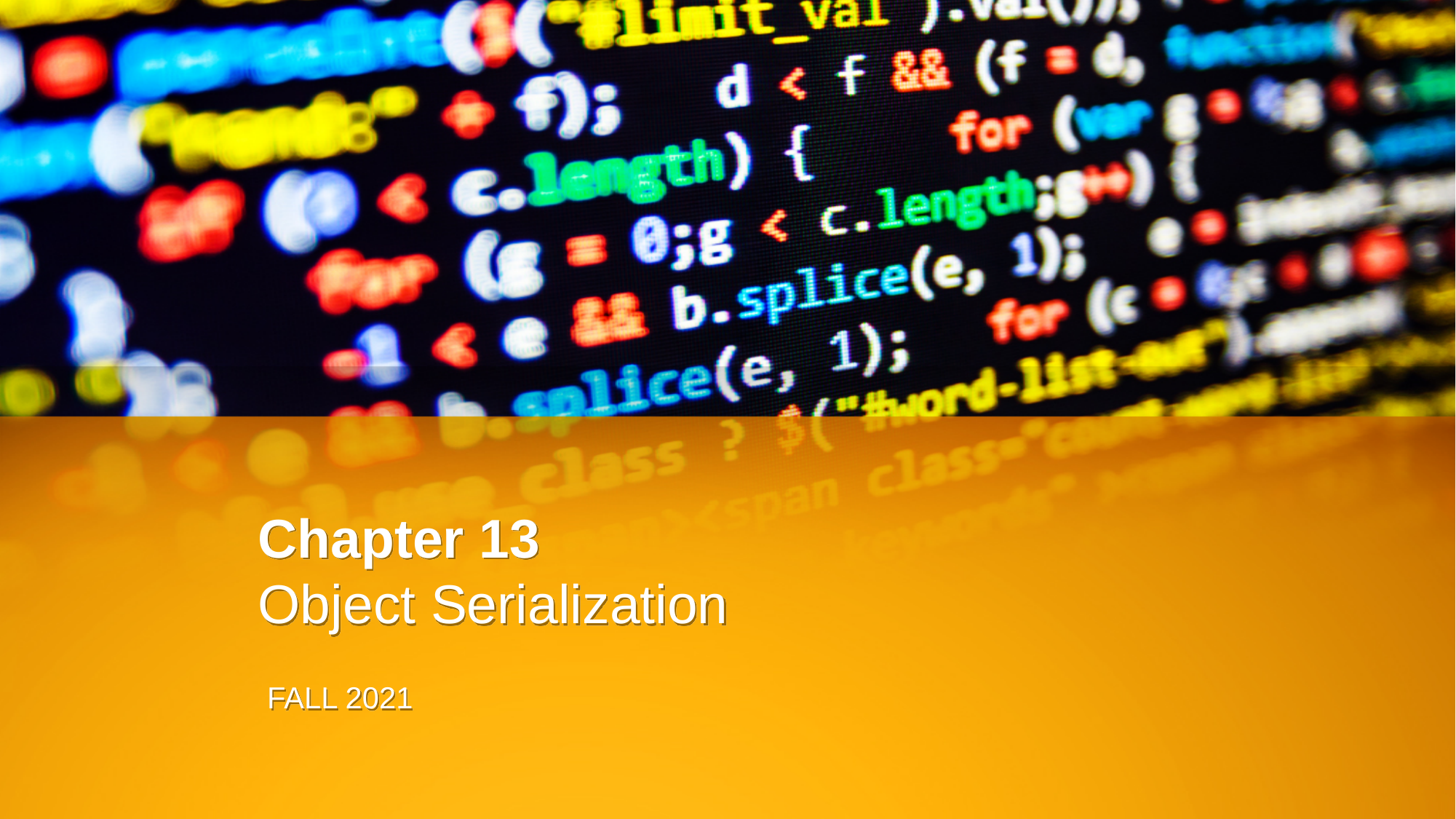

# Chapter 13 Object Serialization
FALL 2021